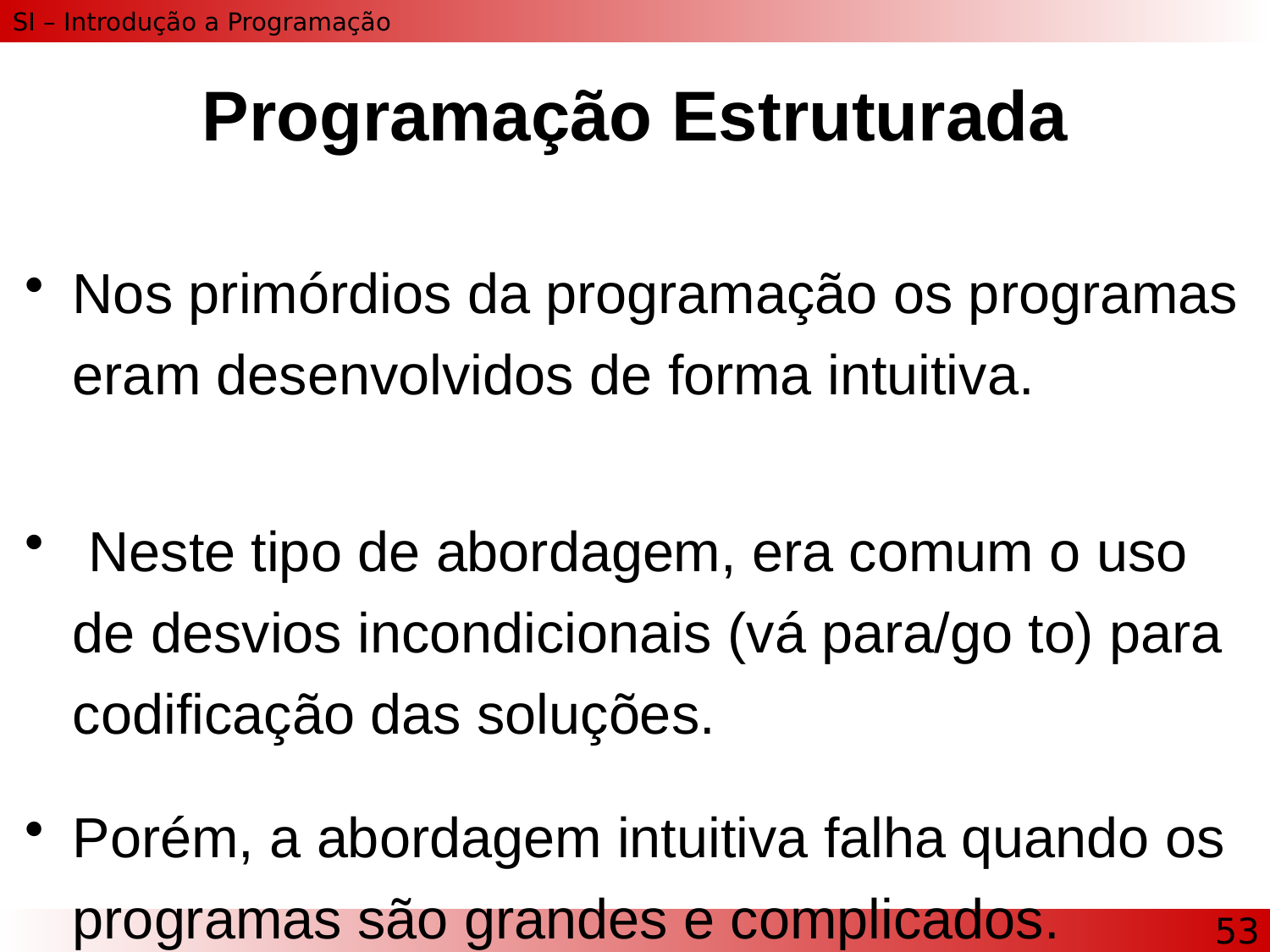

# Programação Estruturada

Nos primórdios da programação os programas eram desenvolvidos de forma intuitiva.

 Neste tipo de abordagem, era comum o uso de desvios incondicionais (vá para/go to) para codificação das soluções.

Porém, a abordagem intuitiva falha quando os programas são grandes e complicados.

53